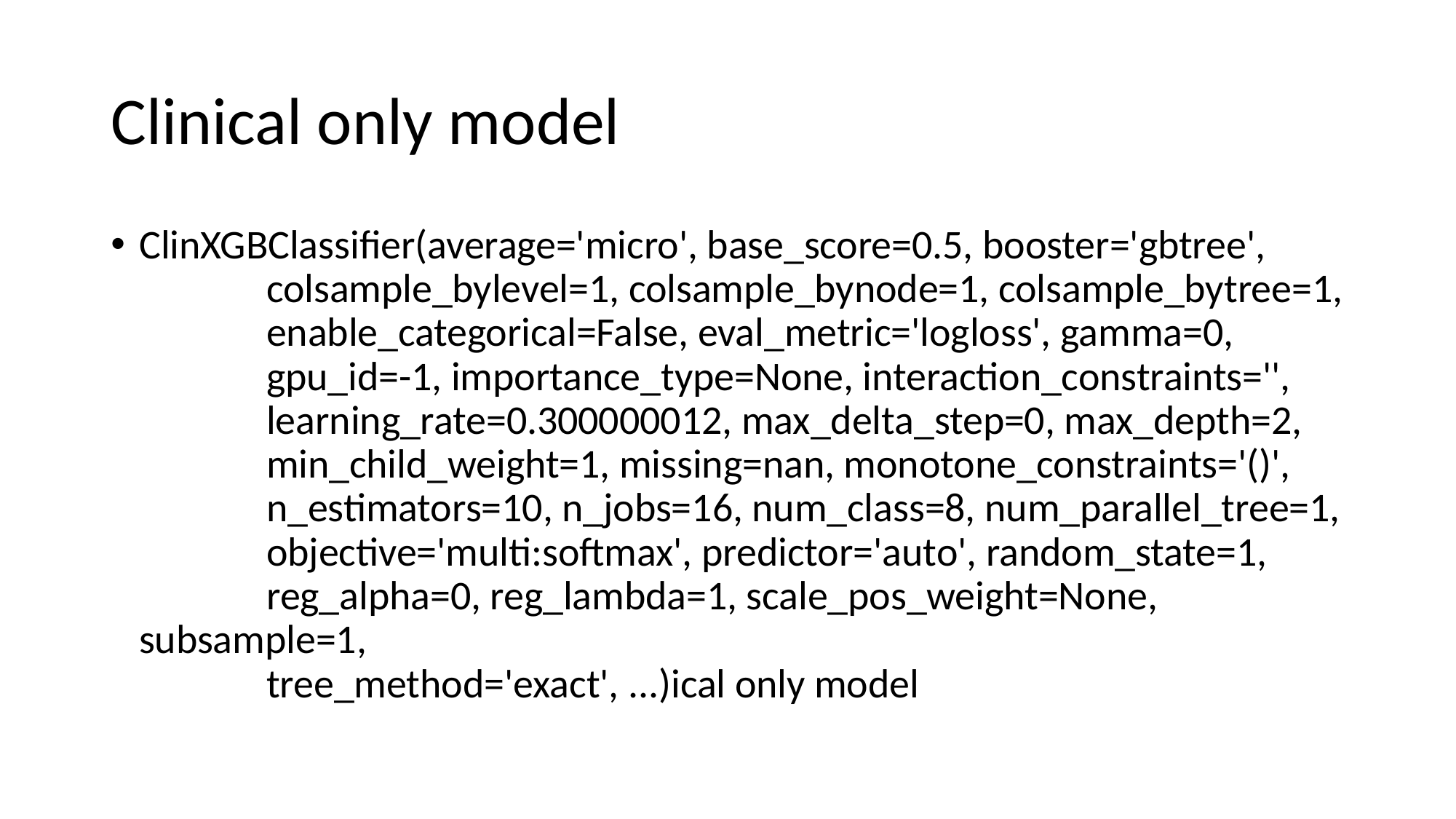

# Clinical only model
ClinXGBClassifier(average='micro', base_score=0.5, booster='gbtree',
              colsample_bylevel=1, colsample_bynode=1, colsample_bytree=1,
              enable_categorical=False, eval_metric='logloss', gamma=0,
              gpu_id=-1, importance_type=None, interaction_constraints='',
              learning_rate=0.300000012, max_delta_step=0, max_depth=2,
              min_child_weight=1, missing=nan, monotone_constraints='()',
              n_estimators=10, n_jobs=16, num_class=8, num_parallel_tree=1,
              objective='multi:softmax', predictor='auto', random_state=1,
              reg_alpha=0, reg_lambda=1, scale_pos_weight=None, subsample=1,
              tree_method='exact', ...)ical only model